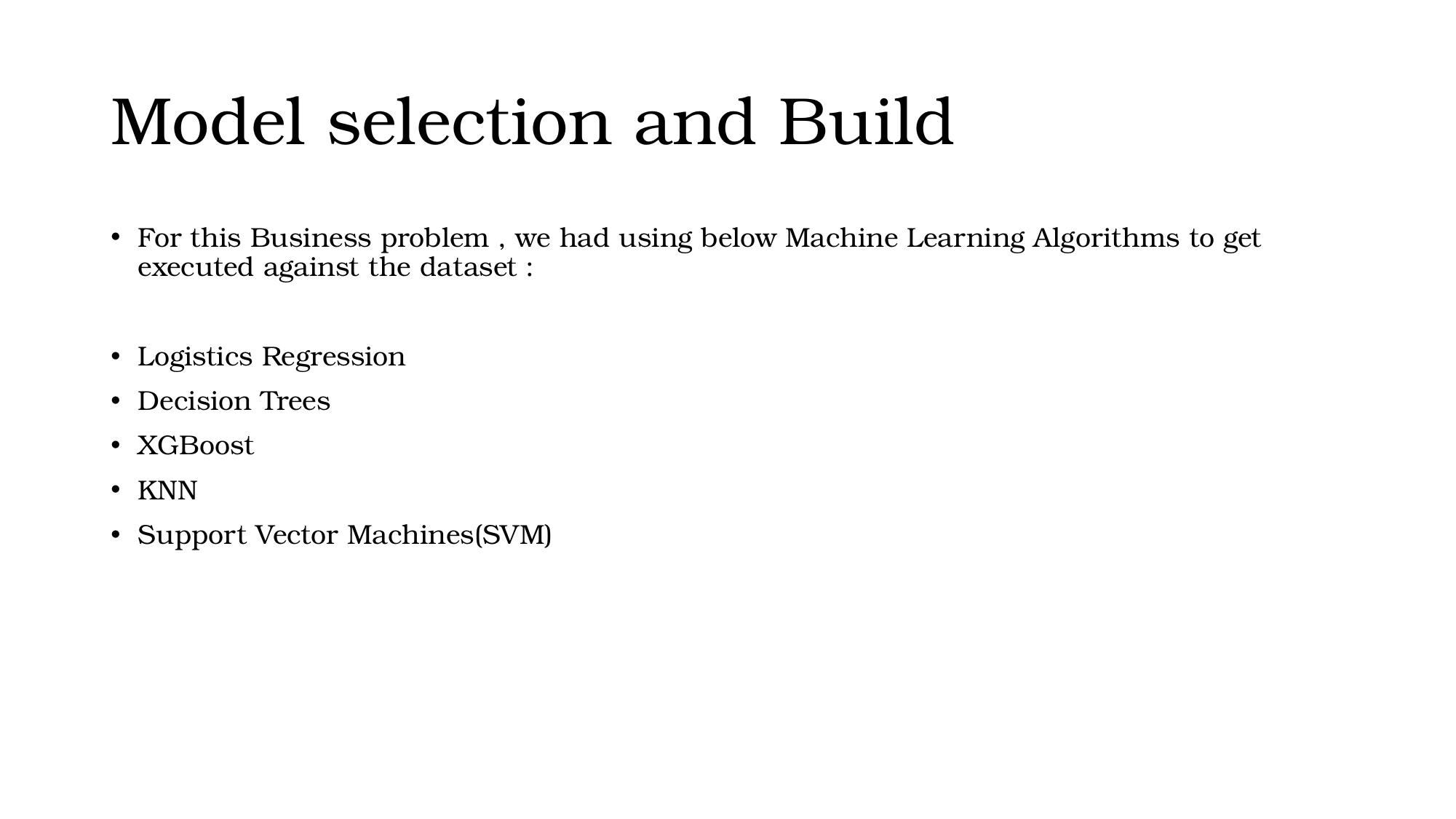

# Model selection and Build
For this Business problem , we had using below Machine Learning Algorithms to get executed against the dataset :

Logistics Regression
Decision Trees
XGBoost
KNN
Support Vector Machines(SVM)